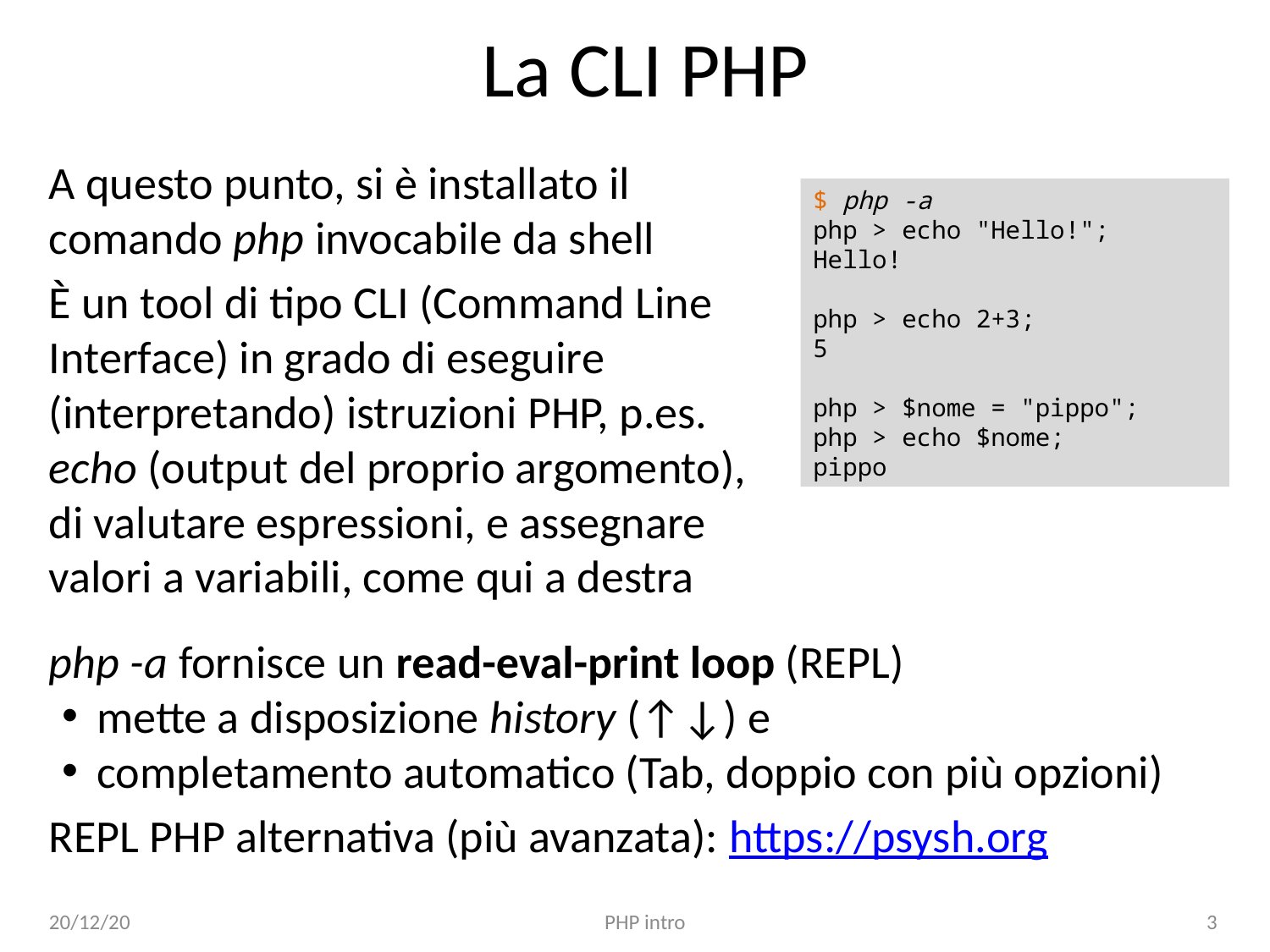

# La CLI PHP
A questo punto, si è installato il comando php invocabile da shell
È un tool di tipo CLI (Command Line Interface) in grado di eseguire (interpretando) istruzioni PHP, p.es. echo (output del proprio argomento), di valutare espressioni, e assegnare valori a variabili, come qui a destra
$ php -a
php > echo "Hello!";
Hello!

php > echo 2+3;
5

php > $nome = "pippo";
php > echo $nome;
pippo
php -a fornisce un read-eval-print loop (REPL)
mette a disposizione history (↑↓) e
completamento automatico (Tab, doppio con più opzioni)
REPL PHP alternativa (più avanzata): https://psysh.org
20/12/20
PHP intro
3